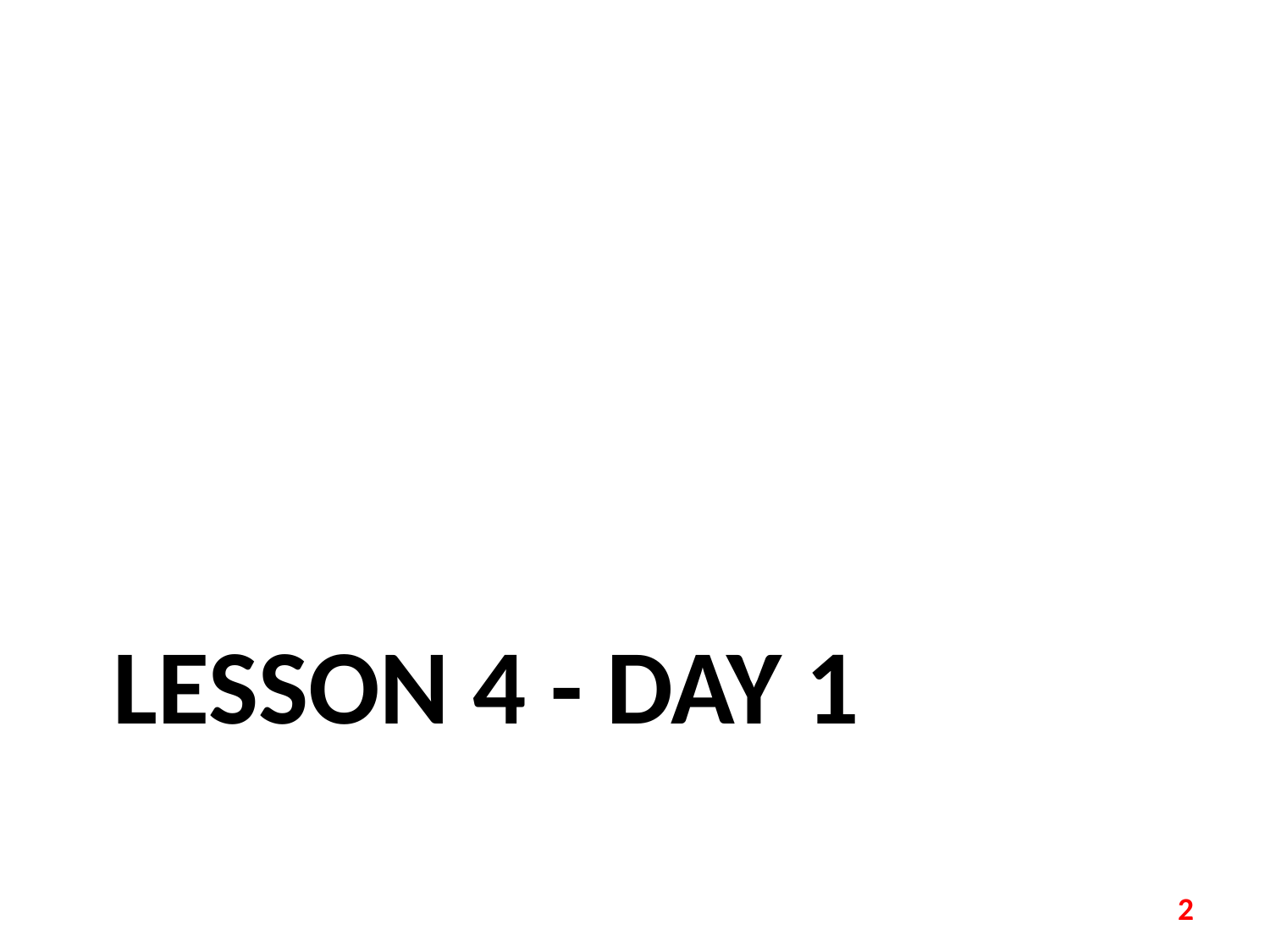

# LESSON 4 - DAY 1
2